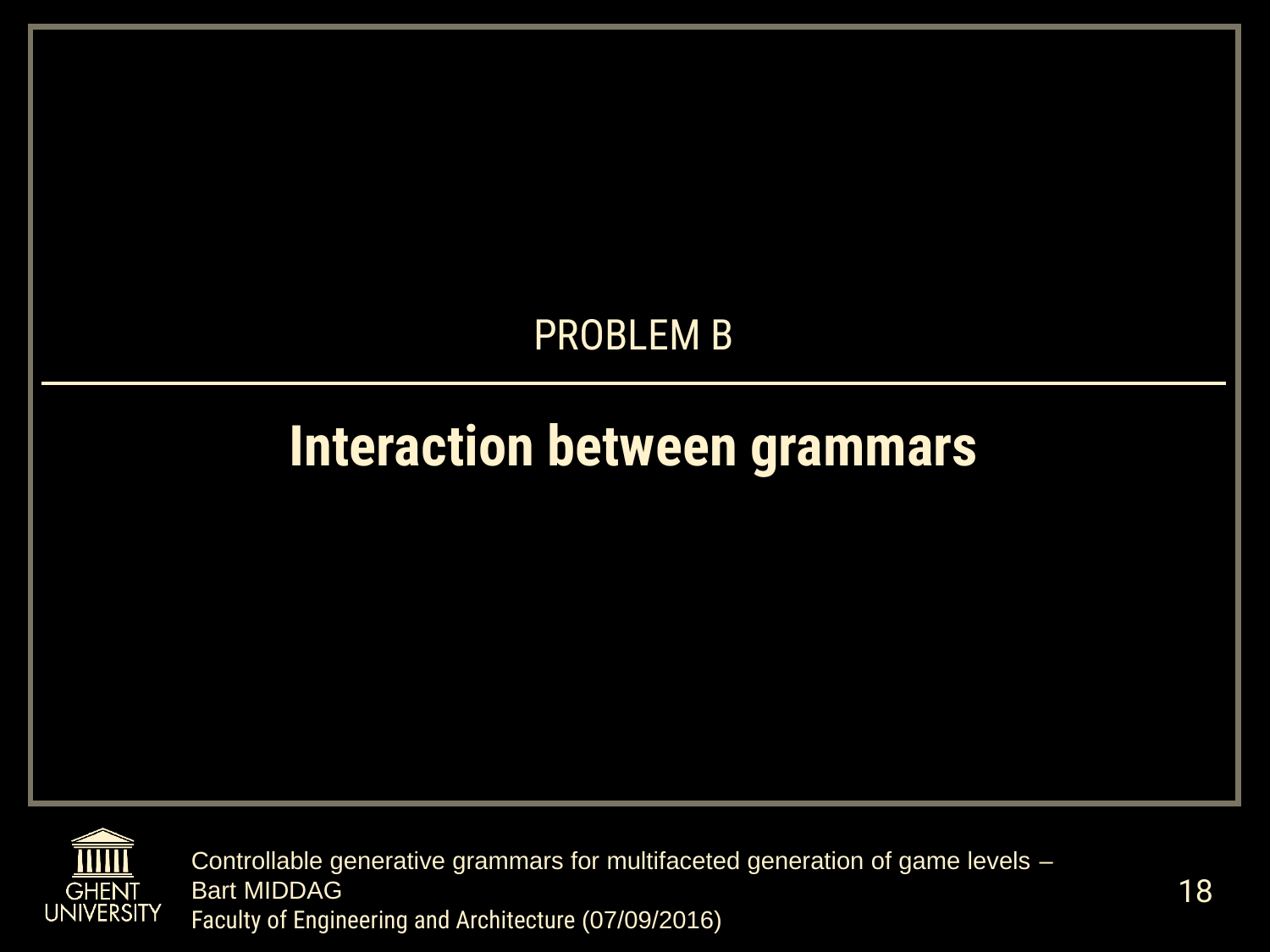

Problem B
# Interaction between grammars
18